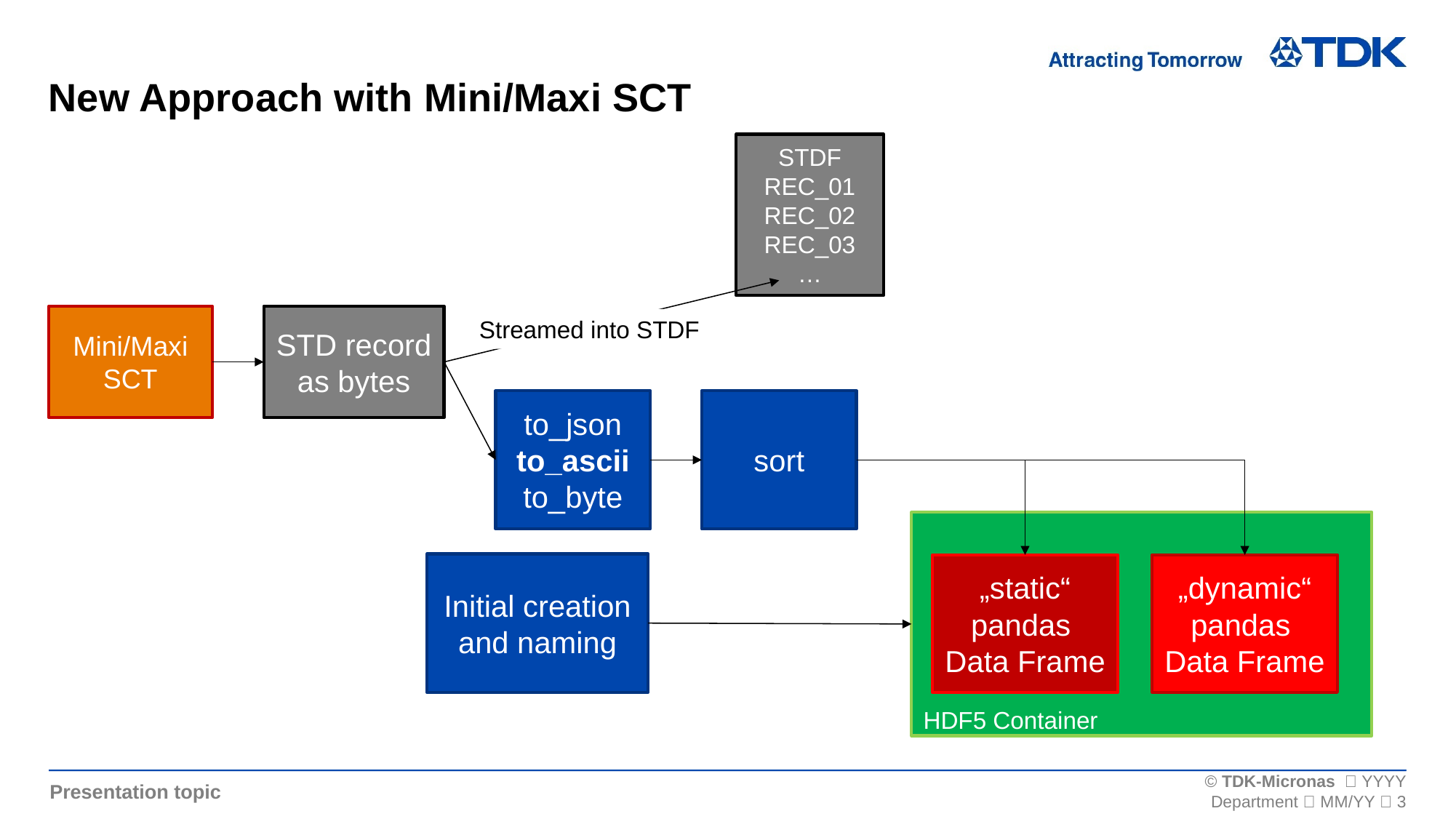

# New Approach with Mini/Maxi SCT
STDF
REC_01
REC_02
REC_03
…
Mini/Maxi
SCT
STD record as bytes
Streamed into STDF
to_json
to_ascii
to_byte
sort

Initial creation and naming
„static“
pandas
Data Frame
„dynamic“
pandas
Data Frame
HDF5 Container